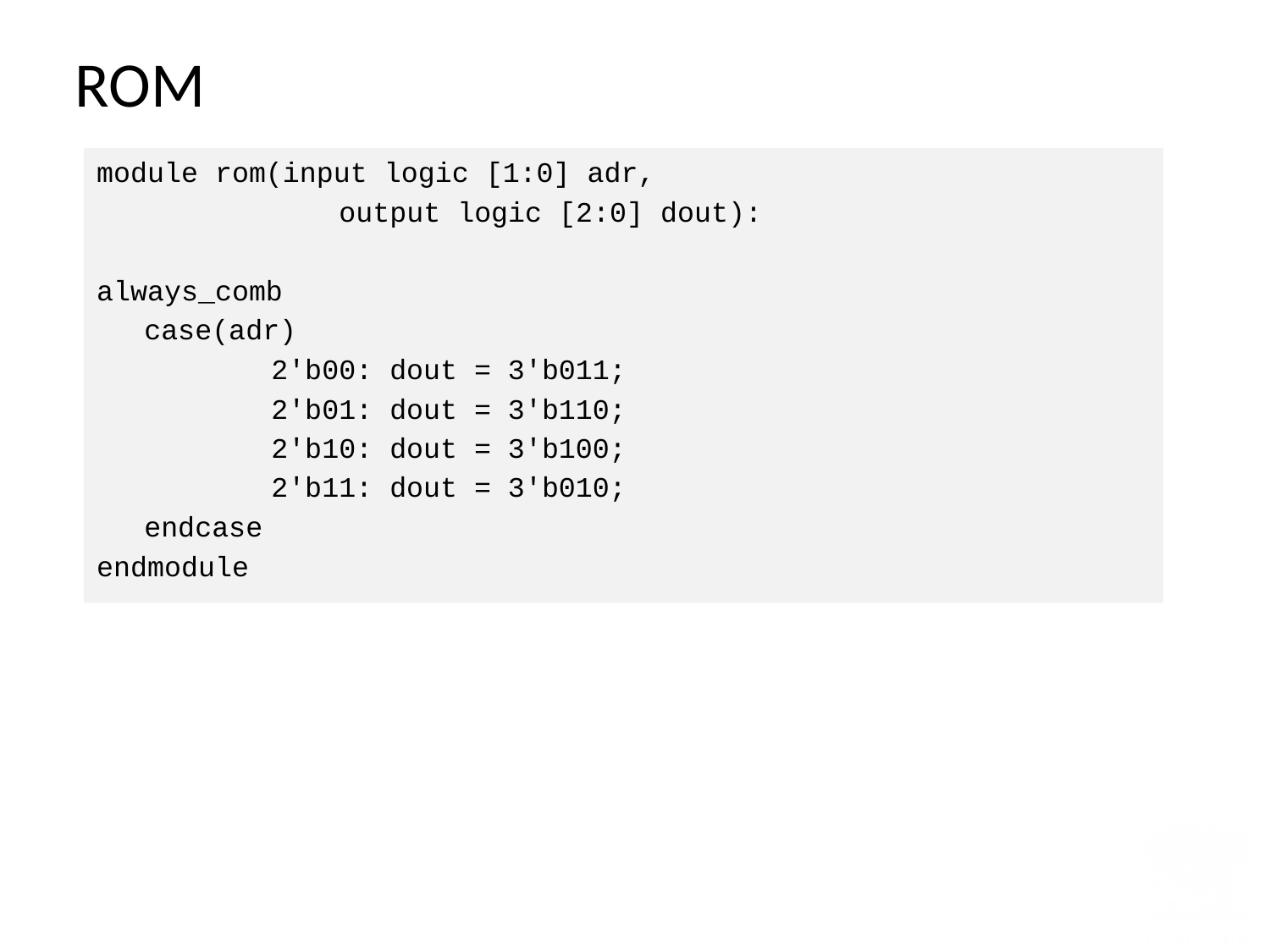

ROM
module rom(input logic [1:0] adr,
		    output logic [2:0] dout):

always_comb
	case(adr)
		2'b00: dout = 3'b011;
		2'b01: dout = 3'b110;
		2'b10: dout = 3'b100;
		2'b11: dout = 3'b010;
	endcase
endmodule